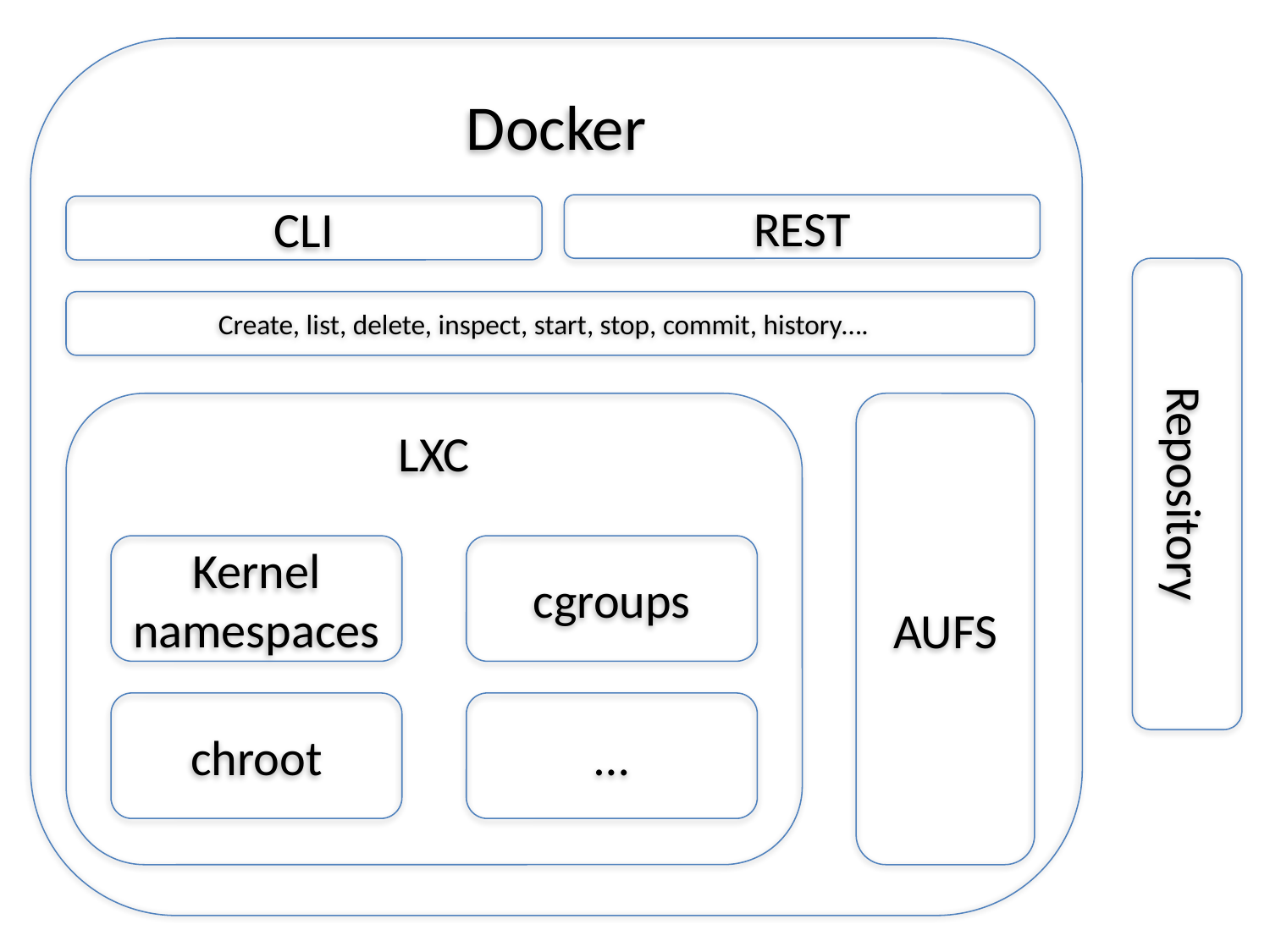

Docker
REST
CLI
Repository
Create, list, delete, inspect, start, stop, commit, history….
LXC
AUFS
Kernel namespaces
cgroups

chroot
…